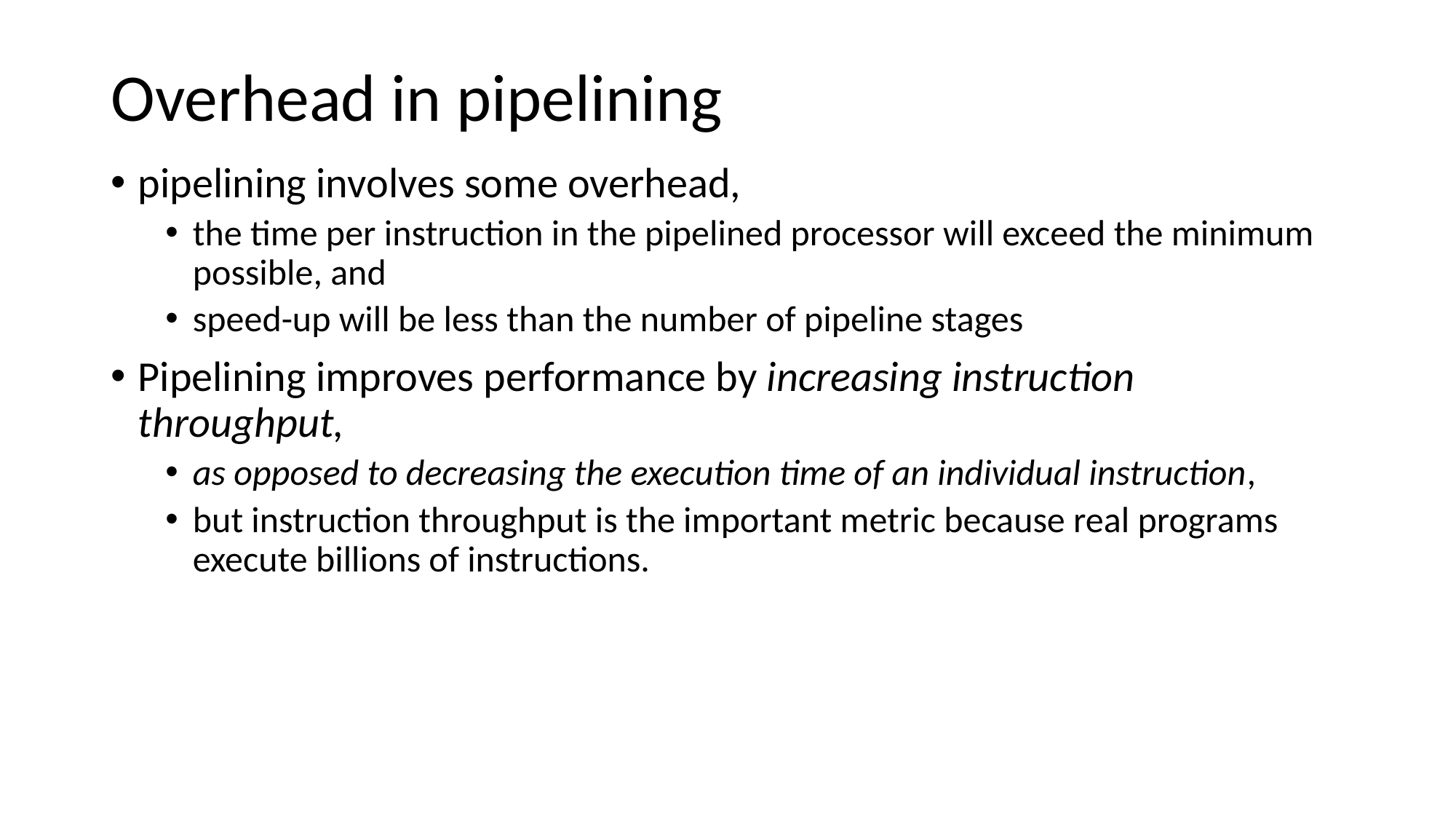

# Overhead in pipelining
pipelining involves some overhead,
the time per instruction in the pipelined processor will exceed the minimum possible, and
speed-up will be less than the number of pipeline stages
Pipelining improves performance by increasing instruction throughput,
as opposed to decreasing the execution time of an individual instruction,
but instruction throughput is the important metric because real programs execute billions of instructions.